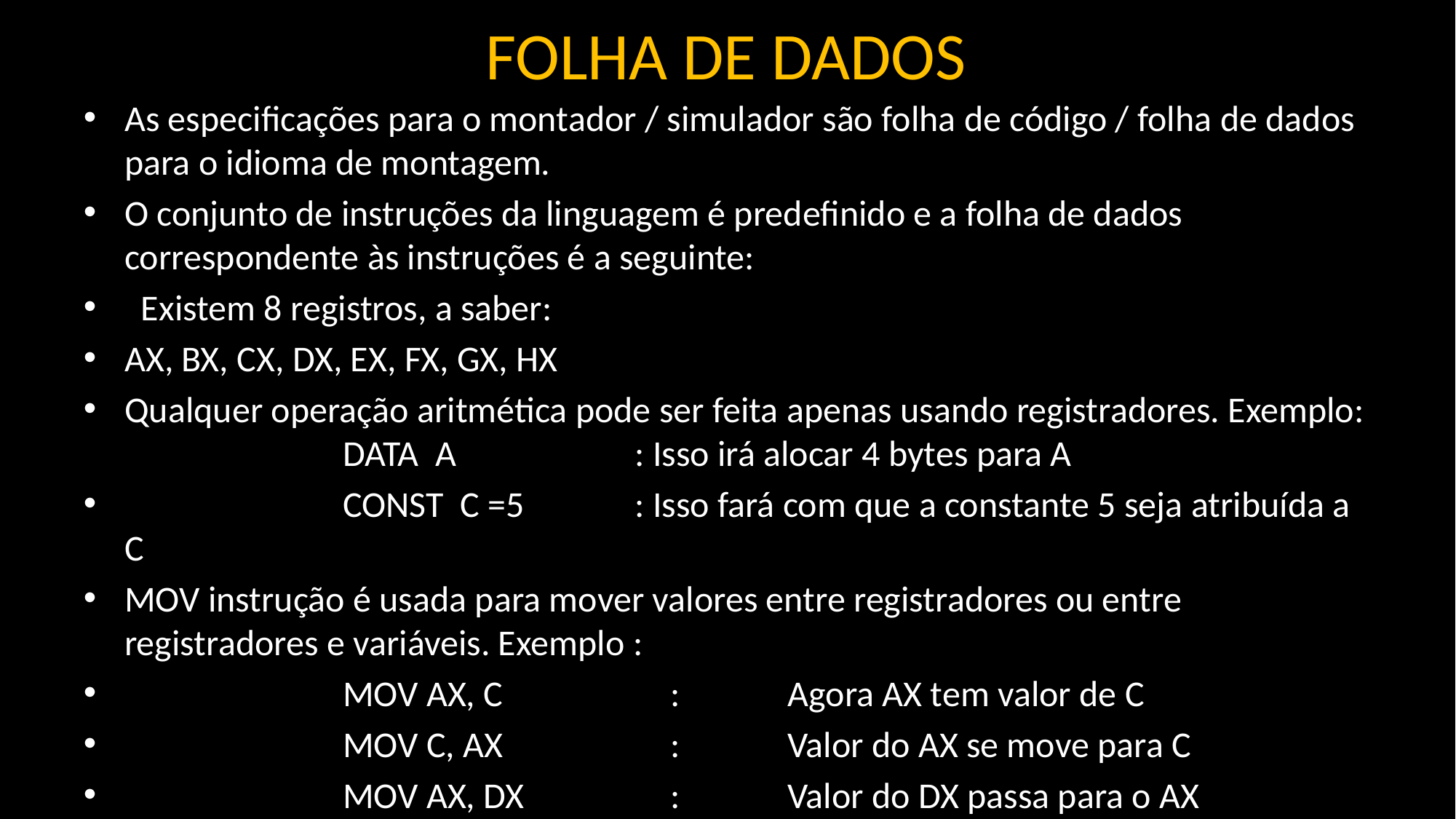

# FOLHA DE DADOS
As especificações para o montador / simulador são folha de código / folha de dados para o idioma de montagem.
O conjunto de instruções da linguagem é predefinido e a folha de dados correspondente às instruções é a seguinte:
  Existem 8 registros, a saber:
AX, BX, CX, DX, EX, FX, GX, HX
Qualquer operação aritmética pode ser feita apenas usando registradores. Exemplo:		DATA  A	         : Isso irá alocar 4 bytes para A
		CONST  C =5	         : Isso fará com que a constante 5 seja atribuída a C
MOV instrução é usada para mover valores entre registradores ou entre registradores e variáveis. Exemplo :
		MOV AX, C	          	: 	 Agora AX tem valor de C
		MOV C, AX 		:	 Valor do AX se move para C
		MOV AX, DX		:	 Valor do DX passa para o AX